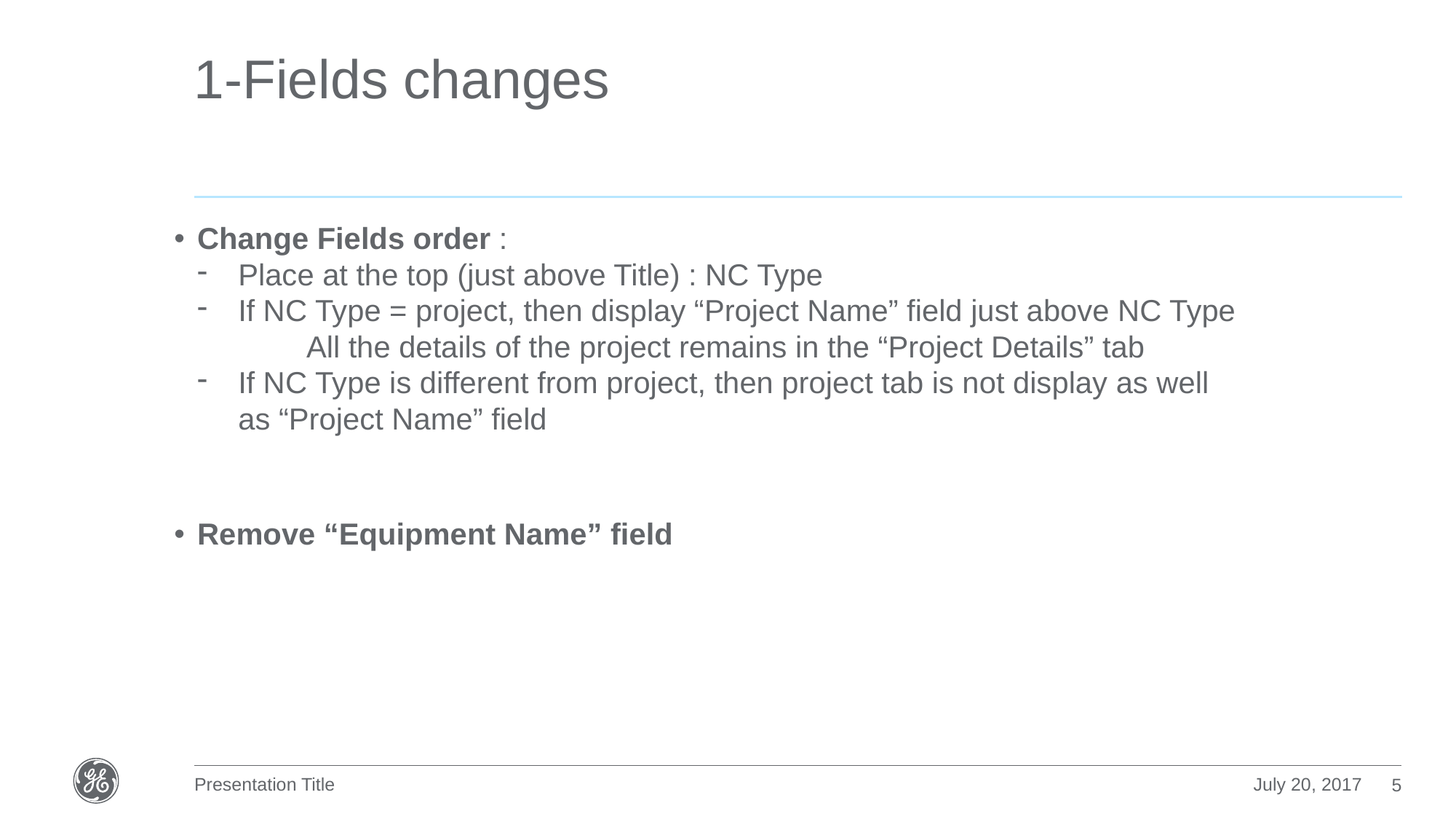

# 1-Fields changes
Change Fields order :
Place at the top (just above Title) : NC Type
If NC Type = project, then display “Project Name” field just above NC Type
	All the details of the project remains in the “Project Details” tab
If NC Type is different from project, then project tab is not display as well as “Project Name” field

Remove “Equipment Name” field

July 20, 2017
Presentation Title
5